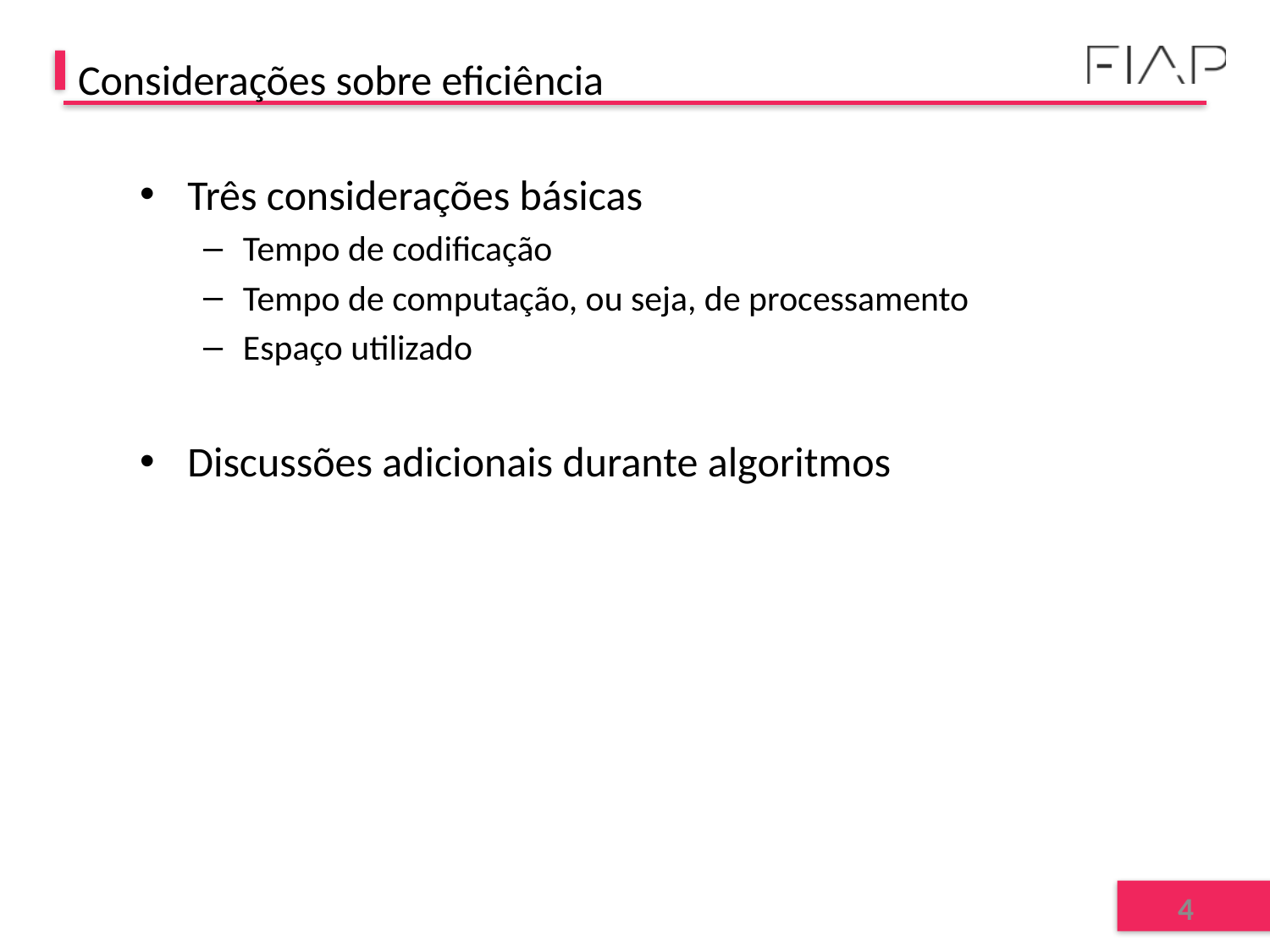

# Considerações sobre eficiência
Três considerações básicas
Tempo de codificação
Tempo de computação, ou seja, de processamento
Espaço utilizado

Discussões adicionais durante algoritmos
4